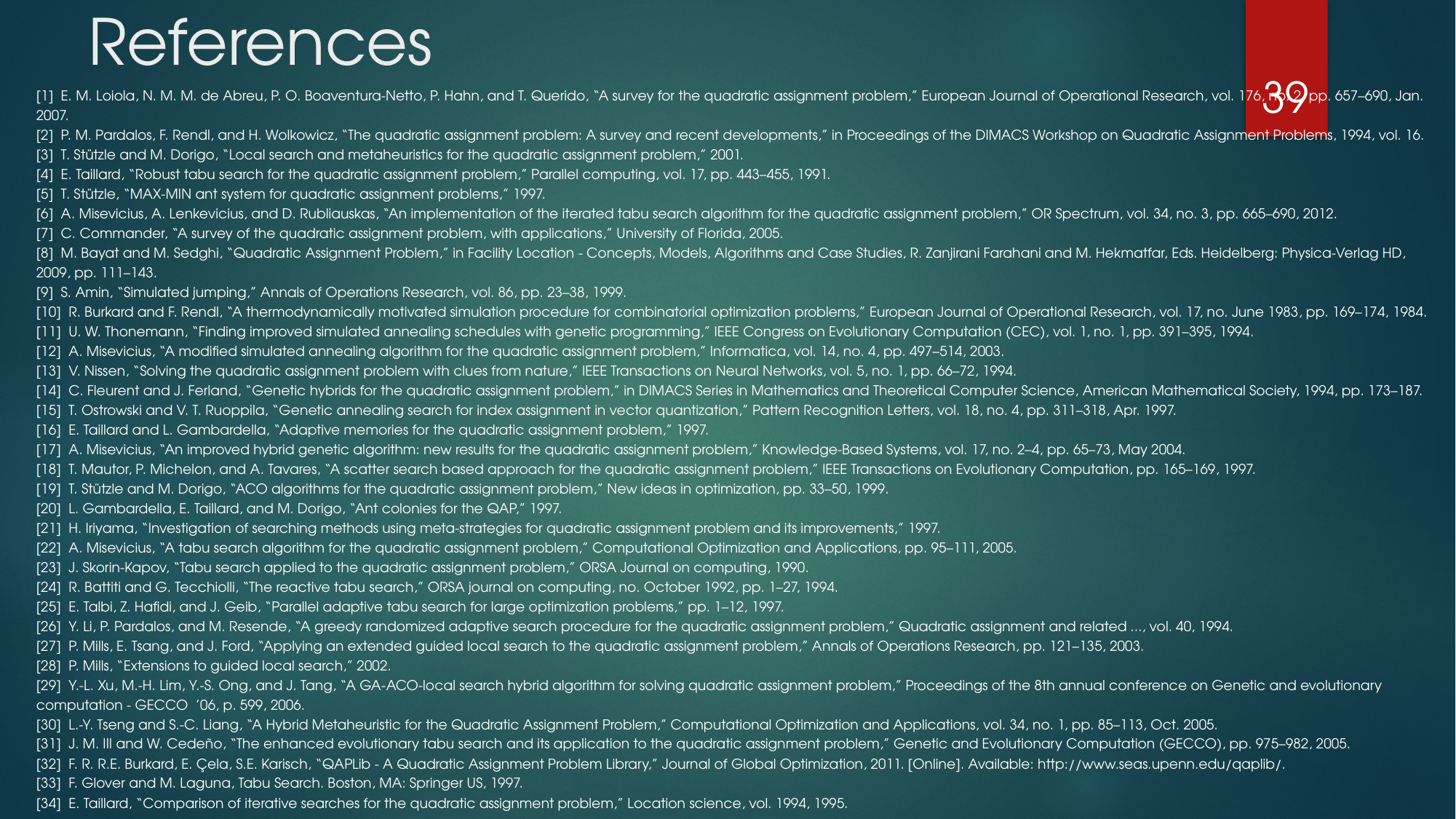

# References
39
[1]  E. M. Loiola, N. M. M. de Abreu, P. O. Boaventura-Netto, P. Hahn, and T. Querido, “A survey for the quadratic assignment problem,” European Journal of Operational Research, vol. 176, no. 2, pp. 657–690, Jan. 2007.
[2]  P. M. Pardalos, F. Rendl, and H. Wolkowicz, “The quadratic assignment problem: A survey and recent developments,” in Proceedings of the DIMACS Workshop on Quadratic Assignment Problems, 1994, vol. 16.
[3]  T. Stützle and M. Dorigo, “Local search and metaheuristics for the quadratic assignment problem,” 2001.
[4]  E. Taillard, “Robust tabu search for the quadratic assignment problem,” Parallel computing, vol. 17, pp. 443–455, 1991.
[5]  T. Stützle, “MAX-MIN ant system for quadratic assignment problems,” 1997.
[6]  A. Misevicius, A. Lenkevicius, and D. Rubliauskas, “An implementation of the iterated tabu search algorithm for the quadratic assignment problem,” OR Spectrum, vol. 34, no. 3, pp. 665–690, 2012.
[7]  C. Commander, “A survey of the quadratic assignment problem, with applications,” University of Florida, 2005.
[8]  M. Bayat and M. Sedghi, “Quadratic Assignment Problem,” in Facility Location - Concepts, Models, Algorithms and Case Studies, R. Zanjirani Farahani and M. Hekmatfar, Eds. Heidelberg: Physica-Verlag HD, 2009, pp. 111–143.
[9]  S. Amin, “Simulated jumping,” Annals of Operations Research, vol. 86, pp. 23–38, 1999.
[10]  R. Burkard and F. Rendl, “A thermodynamically motivated simulation procedure for combinatorial optimization problems,” European Journal of Operational Research, vol. 17, no. June 1983, pp. 169–174, 1984.
[11]  U. W. Thonemann, “Finding improved simulated annealing schedules with genetic programming,” IEEE Congress on Evolutionary Computation (CEC), vol. 1, no. 1, pp. 391–395, 1994.
[12]  A. Misevicius, “A modified simulated annealing algorithm for the quadratic assignment problem,” Informatica, vol. 14, no. 4, pp. 497–514, 2003.
[13]  V. Nissen, “Solving the quadratic assignment problem with clues from nature,” IEEE Transactions on Neural Networks, vol. 5, no. 1, pp. 66–72, 1994.
[14]  C. Fleurent and J. Ferland, “Genetic hybrids for the quadratic assignment problem,” in DIMACS Series in Mathematics and Theoretical Computer Science, American Mathematical Society, 1994, pp. 173–187.
[15]  T. Ostrowski and V. T. Ruoppila, “Genetic annealing search for index assignment in vector quantization,” Pattern Recognition Letters, vol. 18, no. 4, pp. 311–318, Apr. 1997.
[16]  E. Taillard and L. Gambardella, “Adaptive memories for the quadratic assignment problem,” 1997.
[17]  A. Misevicius, “An improved hybrid genetic algorithm: new results for the quadratic assignment problem,” Knowledge-Based Systems, vol. 17, no. 2–4, pp. 65–73, May 2004.
[18]  T. Mautor, P. Michelon, and A. Tavares, “A scatter search based approach for the quadratic assignment problem,” IEEE Transactions on Evolutionary Computation, pp. 165–169, 1997.
[19]  T. Stützle and M. Dorigo, “ACO algorithms for the quadratic assignment problem,” New ideas in optimization, pp. 33–50, 1999.
[20]  L. Gambardella, E. Taillard, and M. Dorigo, “Ant colonies for the QAP,” 1997.
[21]  H. Iriyama, “Investigation of searching methods using meta-strategies for quadratic assignment problem and its improvements,” 1997.
[22]  A. Misevicius, “A tabu search algorithm for the quadratic assignment problem,” Computational Optimization and Applications, pp. 95–111, 2005.
[23]  J. Skorin-Kapov, “Tabu search applied to the quadratic assignment problem,” ORSA Journal on computing, 1990.
[24]  R. Battiti and G. Tecchiolli, “The reactive tabu search,” ORSA journal on computing, no. October 1992, pp. 1–27, 1994.
[25]  E. Talbi, Z. Hafidi, and J. Geib, “Parallel adaptive tabu search for large optimization problems,” pp. 1–12, 1997.
[26]  Y. Li, P. Pardalos, and M. Resende, “A greedy randomized adaptive search procedure for the quadratic assignment problem,” Quadratic assignment and related …, vol. 40, 1994.
[27]  P. Mills, E. Tsang, and J. Ford, “Applying an extended guided local search to the quadratic assignment problem,” Annals of Operations Research, pp. 121–135, 2003.
[28]  P. Mills, “Extensions to guided local search,” 2002.
[29]  Y.-L. Xu, M.-H. Lim, Y.-S. Ong, and J. Tang, “A GA-ACO-local search hybrid algorithm for solving quadratic assignment problem,” Proceedings of the 8th annual conference on Genetic and evolutionary computation - GECCO  ’06, p. 599, 2006.
[30]  L.-Y. Tseng and S.-C. Liang, “A Hybrid Metaheuristic for the Quadratic Assignment Problem,” Computational Optimization and Applications, vol. 34, no. 1, pp. 85–113, Oct. 2005.
[31]  J. M. III and W. Cedeño, “The enhanced evolutionary tabu search and its application to the quadratic assignment problem,” Genetic and Evolutionary Computation (GECCO), pp. 975–982, 2005.
[32]  F. R. R.E. Burkard, E. Çela, S.E. Karisch, “QAPLib - A Quadratic Assignment Problem Library,” Journal of Global Optimization, 2011. [Online]. Available: http://www.seas.upenn.edu/qaplib/.
[33]  F. Glover and M. Laguna, Tabu Search. Boston, MA: Springer US, 1997.
[34]  E. Taillard, “Comparison of iterative searches for the quadratic assignment problem,” Location science, vol. 1994, 1995.